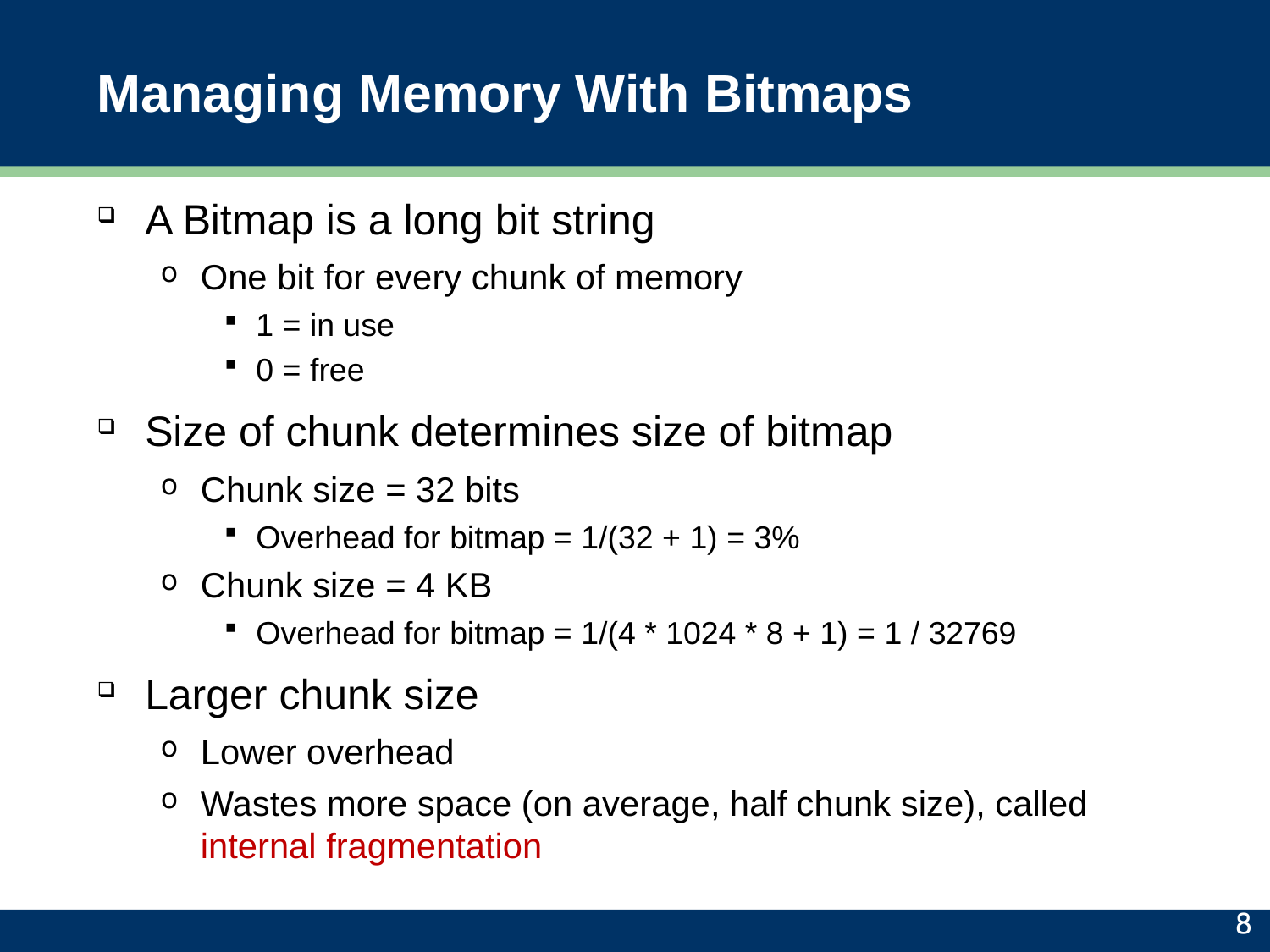

# Managing Memory With Bitmaps
A Bitmap is a long bit string
One bit for every chunk of memory
1 = in use
0 = free
Size of chunk determines size of bitmap
Chunk size = 32 bits
Overhead for bitmap = 1/(32 + 1) = 3%
Chunk size = 4 KB
Overhead for bitmap = 1/(4 * 1024 * 8 + 1) = 1 / 32769
Larger chunk size
Lower overhead
Wastes more space (on average, half chunk size), called internal fragmentation
8